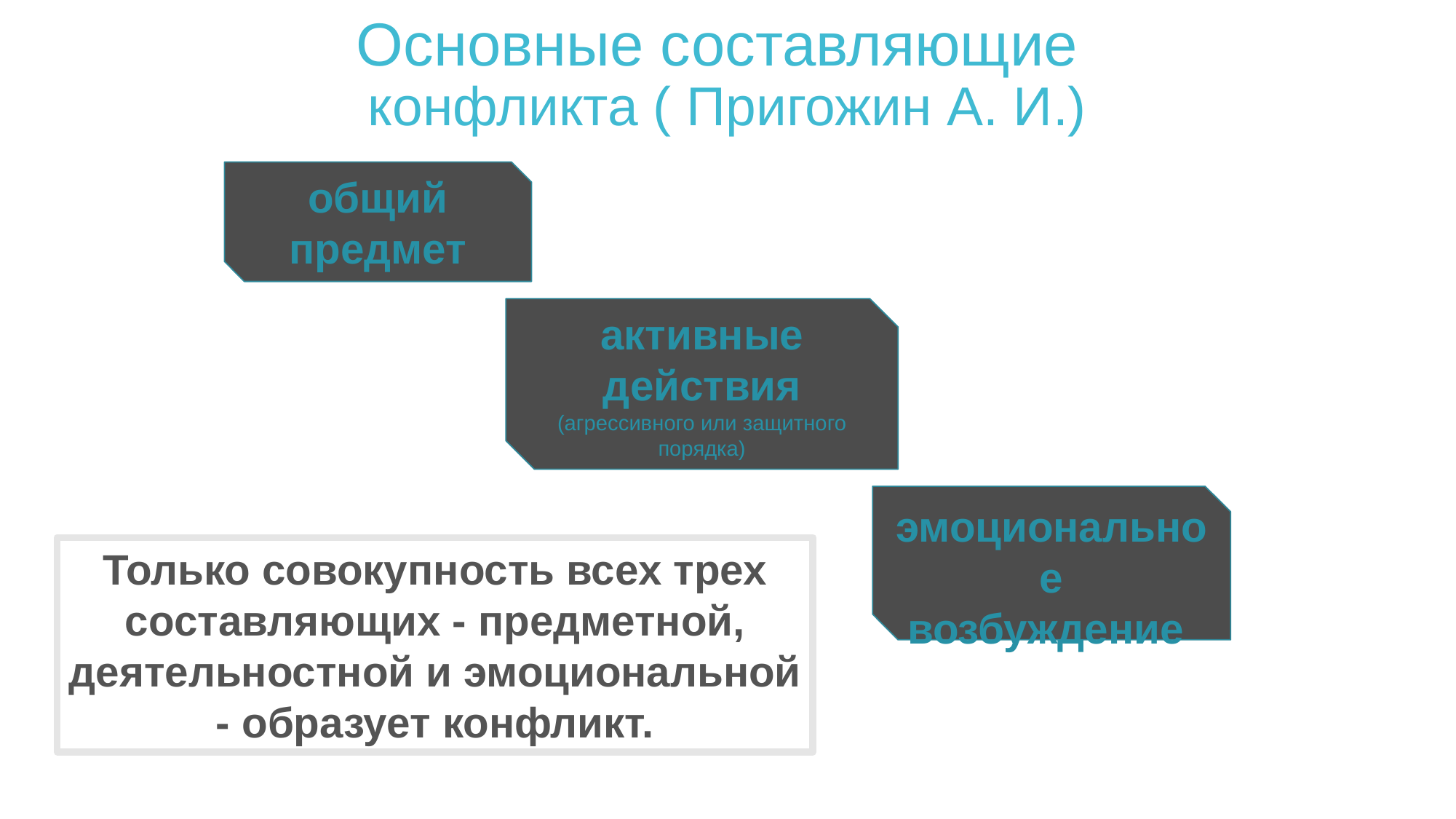

Основные составляющие

 конфликта ( Пригожин А. И.)
общий предмет
активные действия (агрессивного или защитного порядка)
 эмоциональное возбуждение
Только совокупность всех трех составляющих - предметной, деятельностной и эмоциональной - образует конфликт.